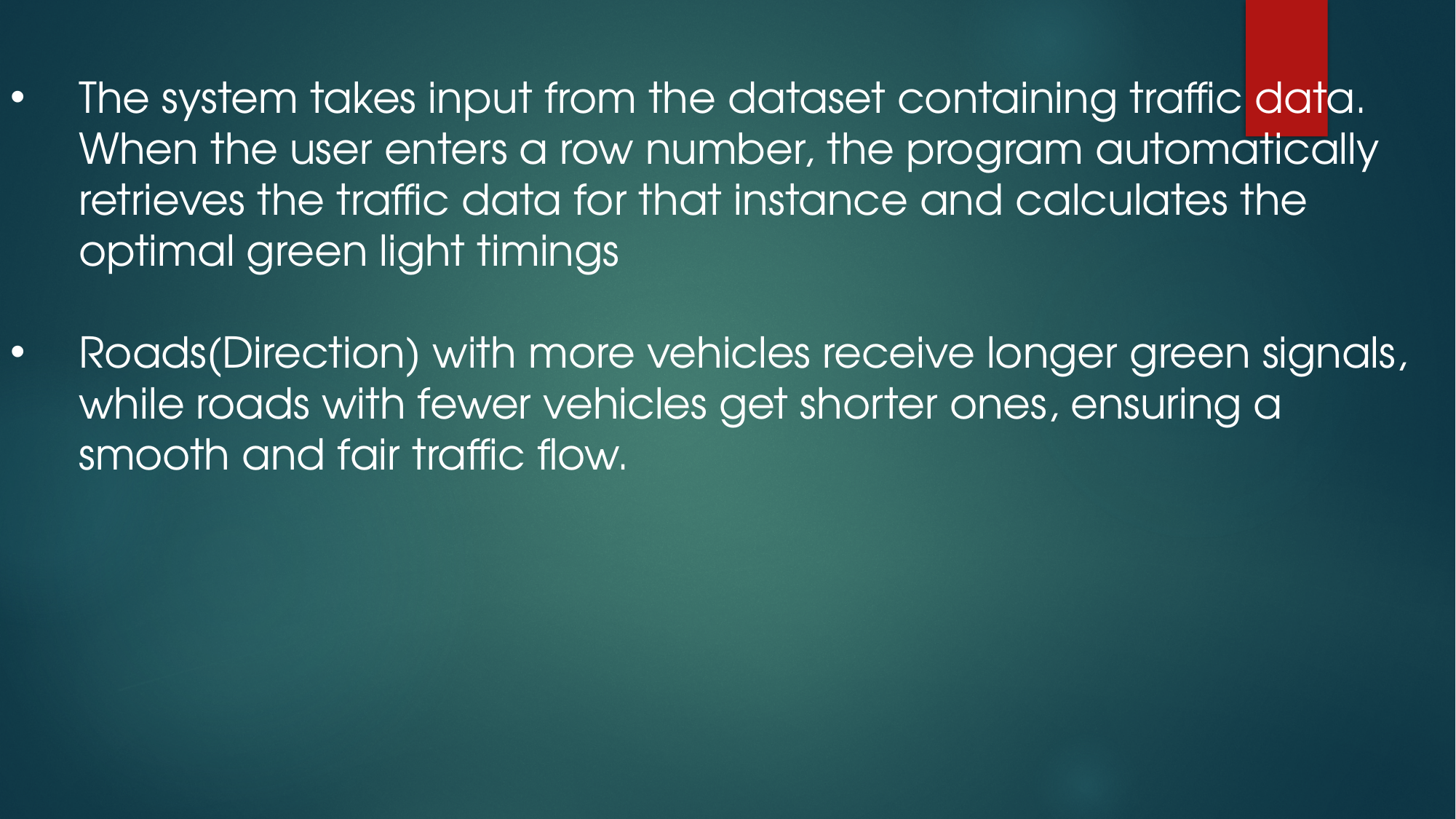

The system takes input from the dataset containing traffic data. When the user enters a row number, the program automatically retrieves the traffic data for that instance and calculates the optimal green light timings

Roads(Direction) with more vehicles receive longer green signals, while roads with fewer vehicles get shorter ones, ensuring a smooth and fair traffic flow.